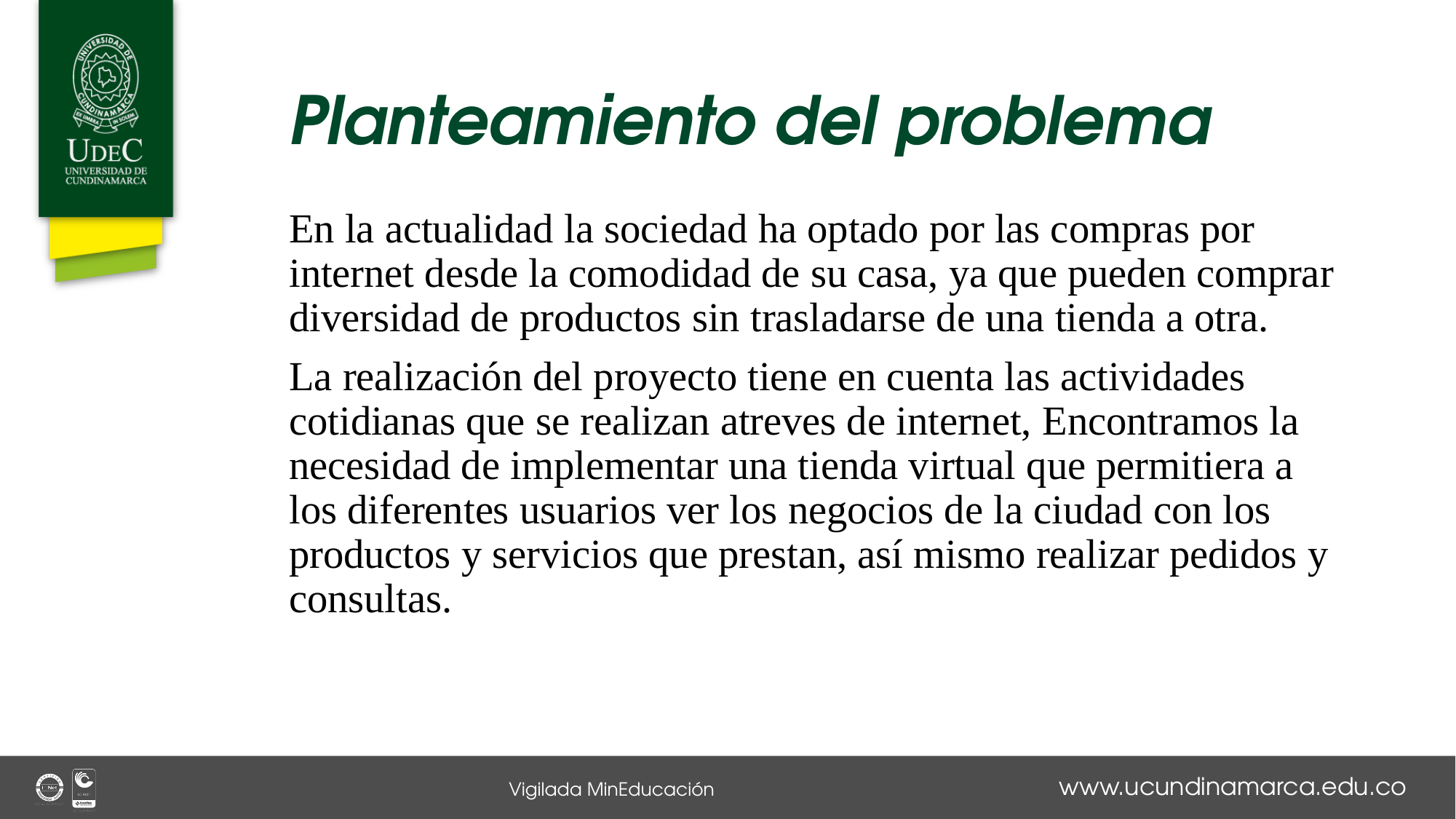

# Planteamiento del problema
En la actualidad la sociedad ha optado por las compras por internet desde la comodidad de su casa, ya que pueden comprar diversidad de productos sin trasladarse de una tienda a otra.
La realización del proyecto tiene en cuenta las actividades cotidianas que se realizan atreves de internet, Encontramos la necesidad de implementar una tienda virtual que permitiera a los diferentes usuarios ver los negocios de la ciudad con los productos y servicios que prestan, así mismo realizar pedidos y consultas.